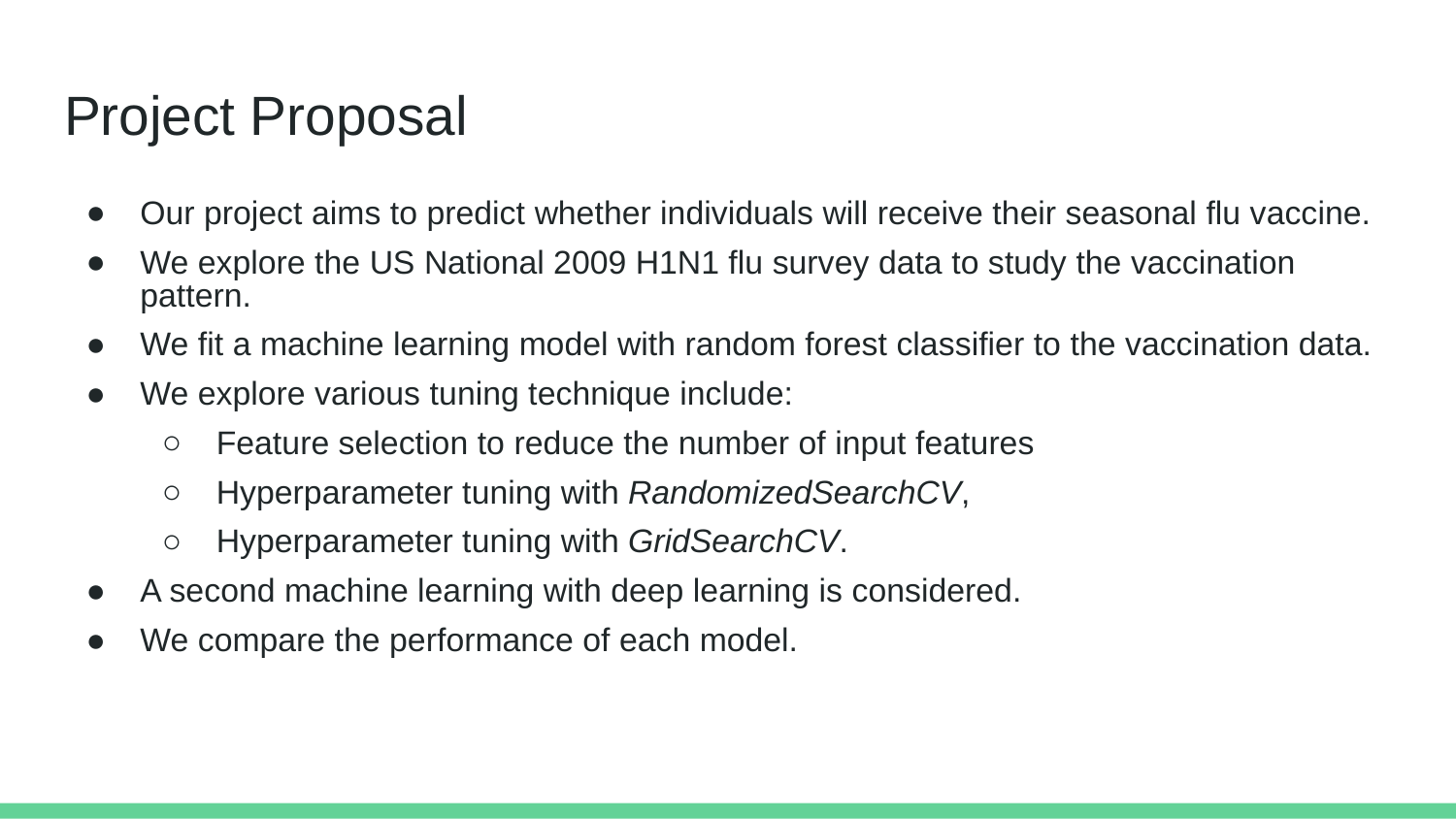

# Project Proposal
Our project aims to predict whether individuals will receive their seasonal flu vaccine.
We explore the US National 2009 H1N1 flu survey data to study the vaccination pattern.
We fit a machine learning model with random forest classifier to the vaccination data.
We explore various tuning technique include:
Feature selection to reduce the number of input features
Hyperparameter tuning with RandomizedSearchCV,
Hyperparameter tuning with GridSearchCV.
A second machine learning with deep learning is considered.
We compare the performance of each model.